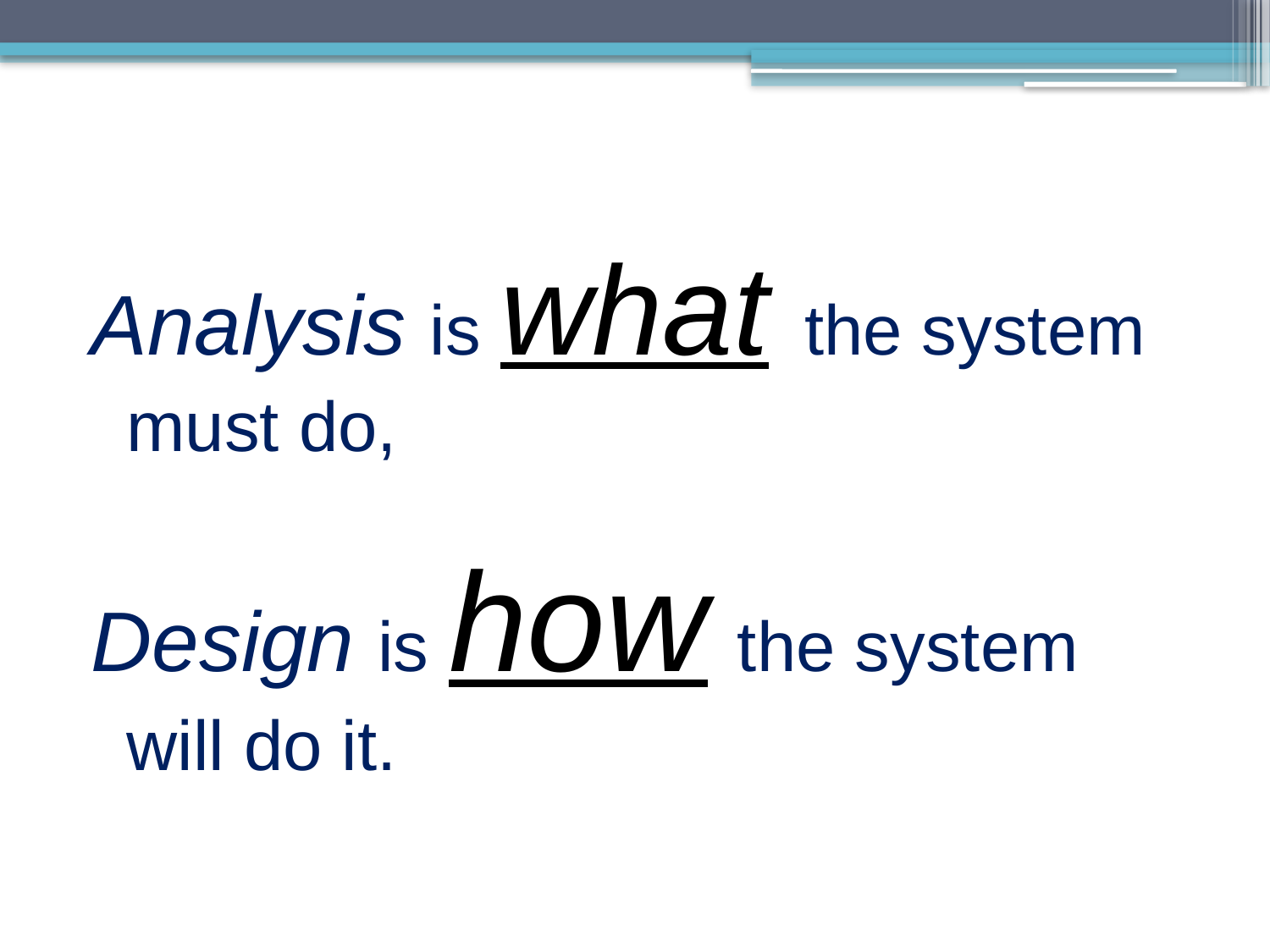

#
Analysis is what the system must do,

Design is how the system will do it.